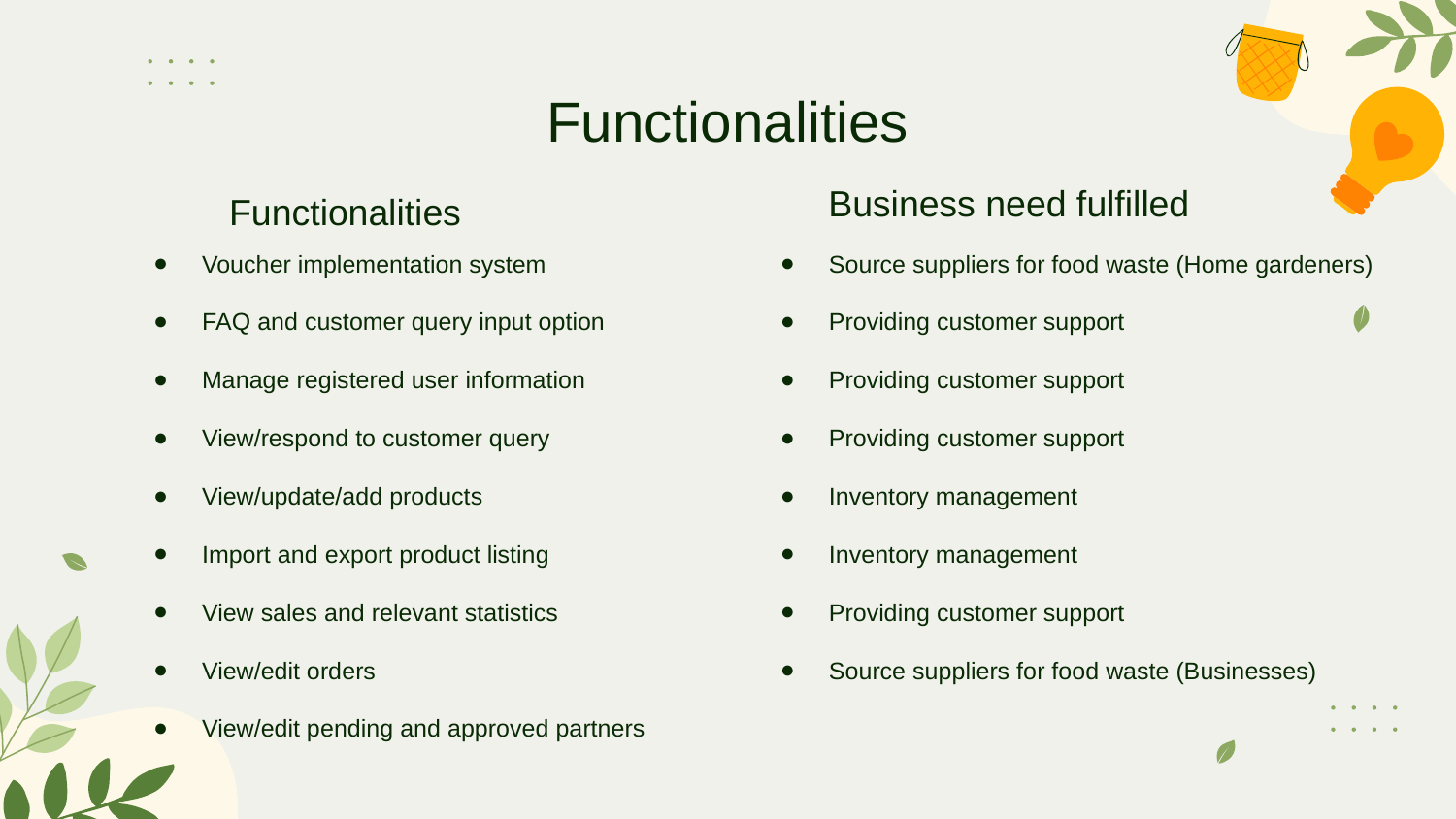

# Functionalities
Business need fulfilled
Functionalities

Voucher implementation system

FAQ and customer query input option

Manage registered user information

View/respond to customer query

View/update/add products

Import and export product listing

View sales and relevant statistics

View/edit orders

View/edit pending and approved partners

Source suppliers for food waste (Home gardeners)

Providing customer support

Providing customer support

Providing customer support

Inventory management

Inventory management

Providing customer support

Source suppliers for food waste (Businesses)